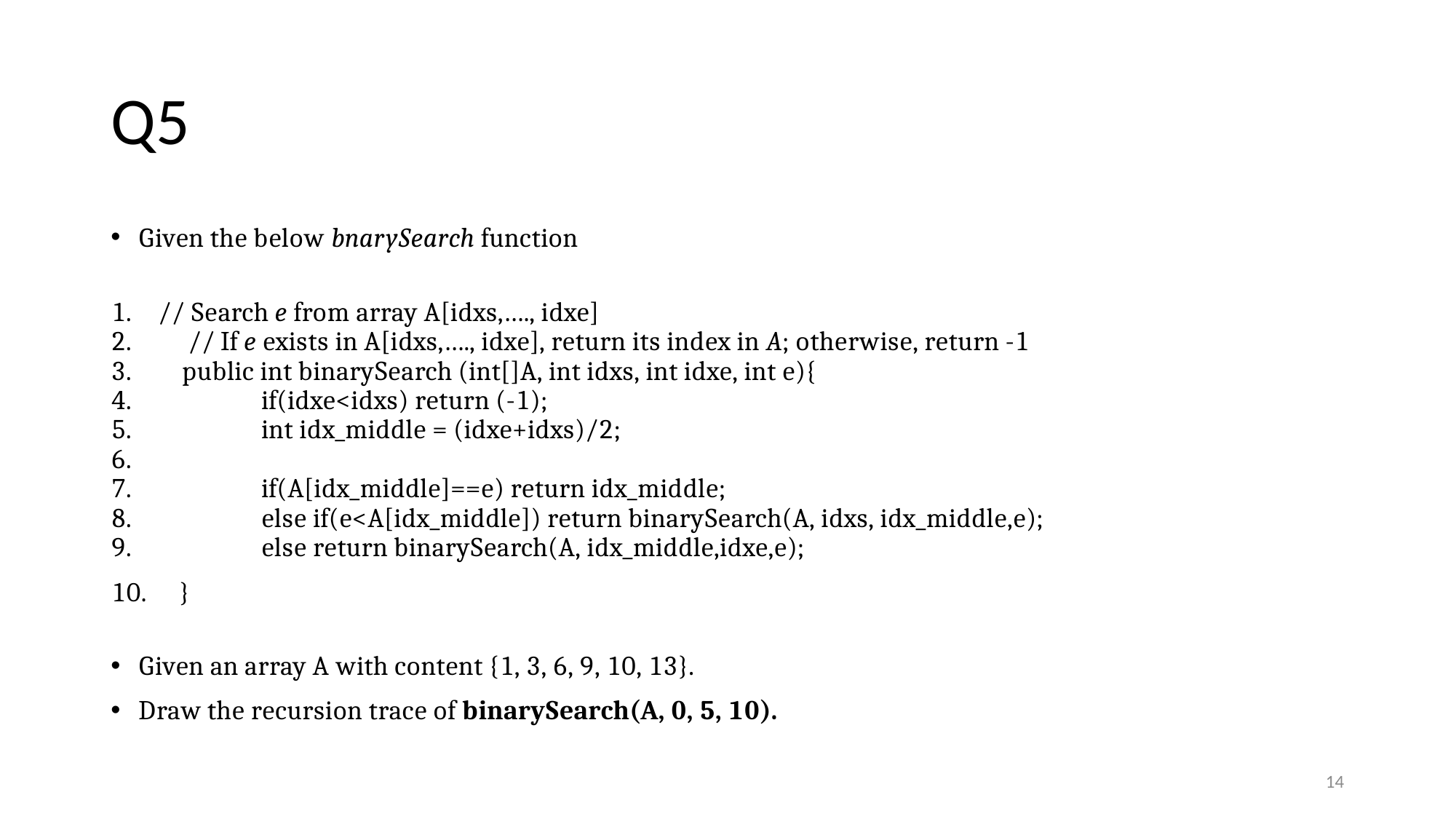

# Q5
Given the below bnarySearch function

 // Search e from array A[idxs,…., idxe]
      // If e exists in A[idxs,…., idxe], return its index in A; otherwise, return -1
     public int binarySearch (int[]A, int idxs, int idxe, int e){
		if(idxe<idxs) return (-1);
		int idx_middle = (idxe+idxs)/2;

		if(A[idx_middle]==e) return idx_middle;
		else if(e<A[idx_middle]) return binarySearch(A, idxs, idx_middle,e);
		else return binarySearch(A, idx_middle,idxe,e);
	}

Given an array A with content {1, 3, 6, 9, 10, 13}.
Draw the recursion trace of binarySearch(A, 0, 5, 10).
14